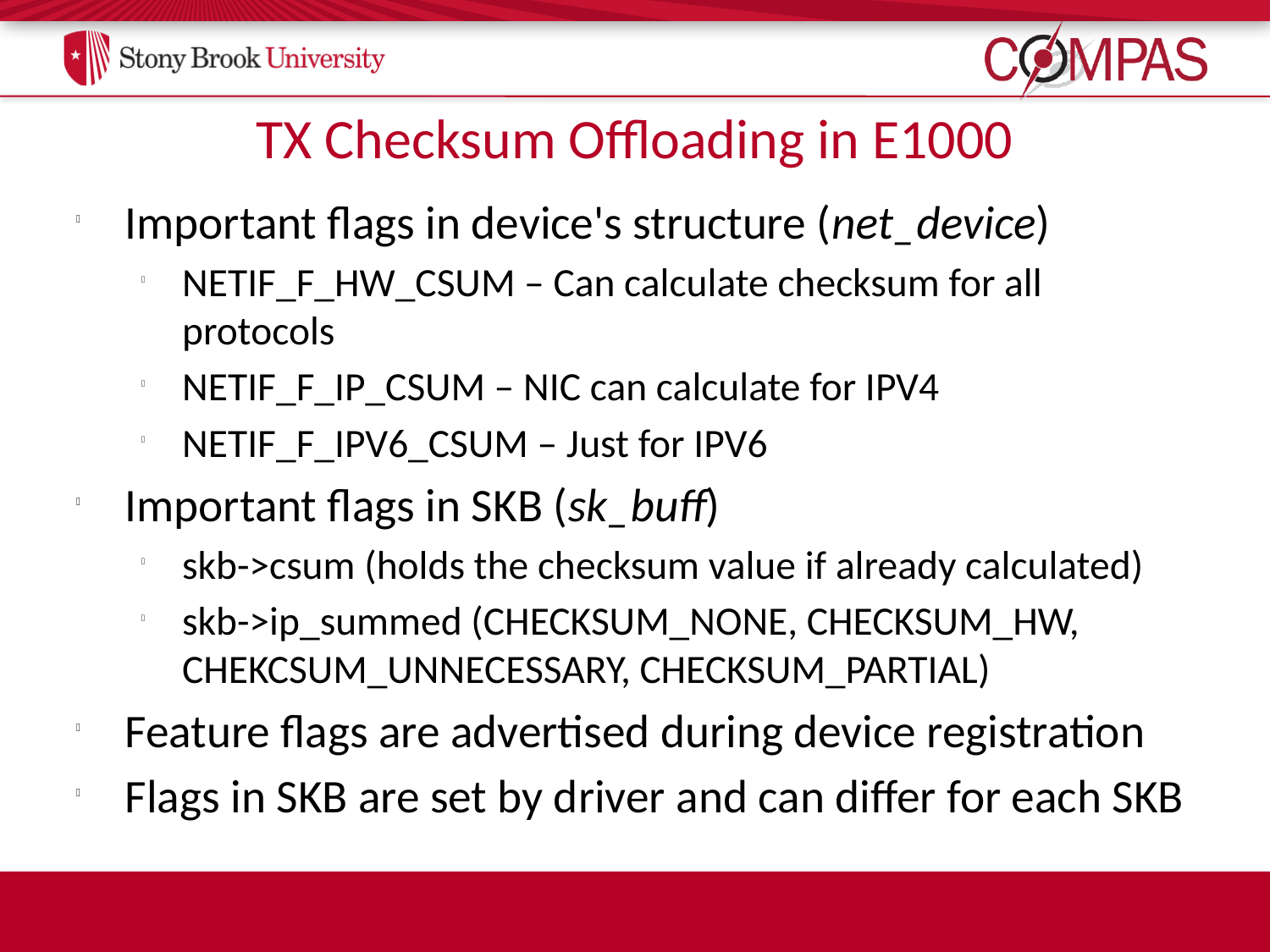

# TX Checksum Offloading in E1000
Important flags in device's structure (net_device)
NETIF_F_HW_CSUM – Can calculate checksum for all protocols
NETIF_F_IP_CSUM – NIC can calculate for IPV4
NETIF_F_IPV6_CSUM – Just for IPV6
Important flags in SKB (sk_buff)
skb->csum (holds the checksum value if already calculated)
skb->ip_summed (CHECKSUM_NONE, CHECKSUM_HW, CHEKCSUM_UNNECESSARY, CHECKSUM_PARTIAL)
Feature flags are advertised during device registration
Flags in SKB are set by driver and can differ for each SKB